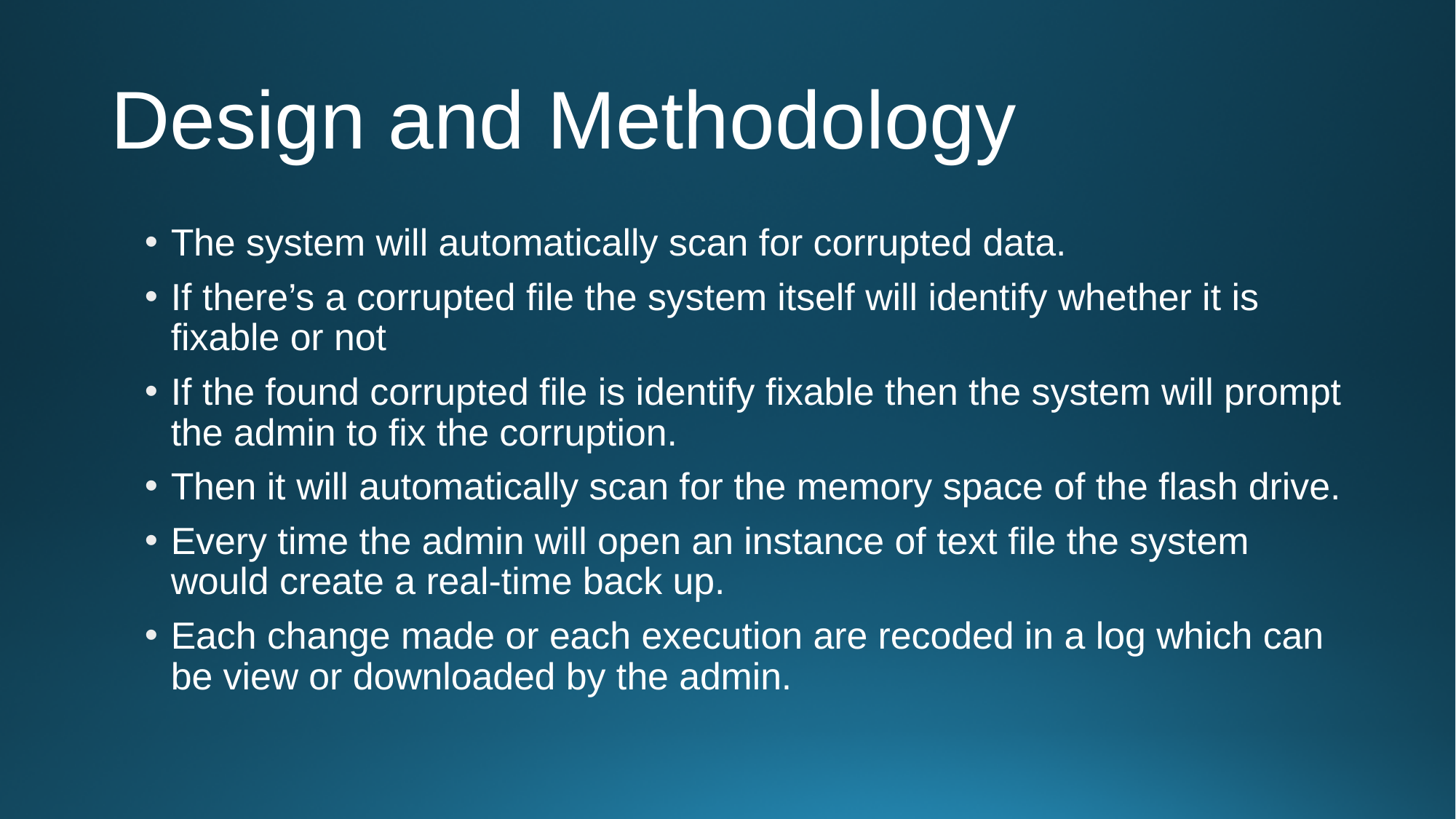

# Design and Methodology
The system will automatically scan for corrupted data.
If there’s a corrupted file the system itself will identify whether it is fixable or not
If the found corrupted file is identify fixable then the system will prompt the admin to fix the corruption.
Then it will automatically scan for the memory space of the flash drive.
Every time the admin will open an instance of text file the system would create a real-time back up.
Each change made or each execution are recoded in a log which can be view or downloaded by the admin.